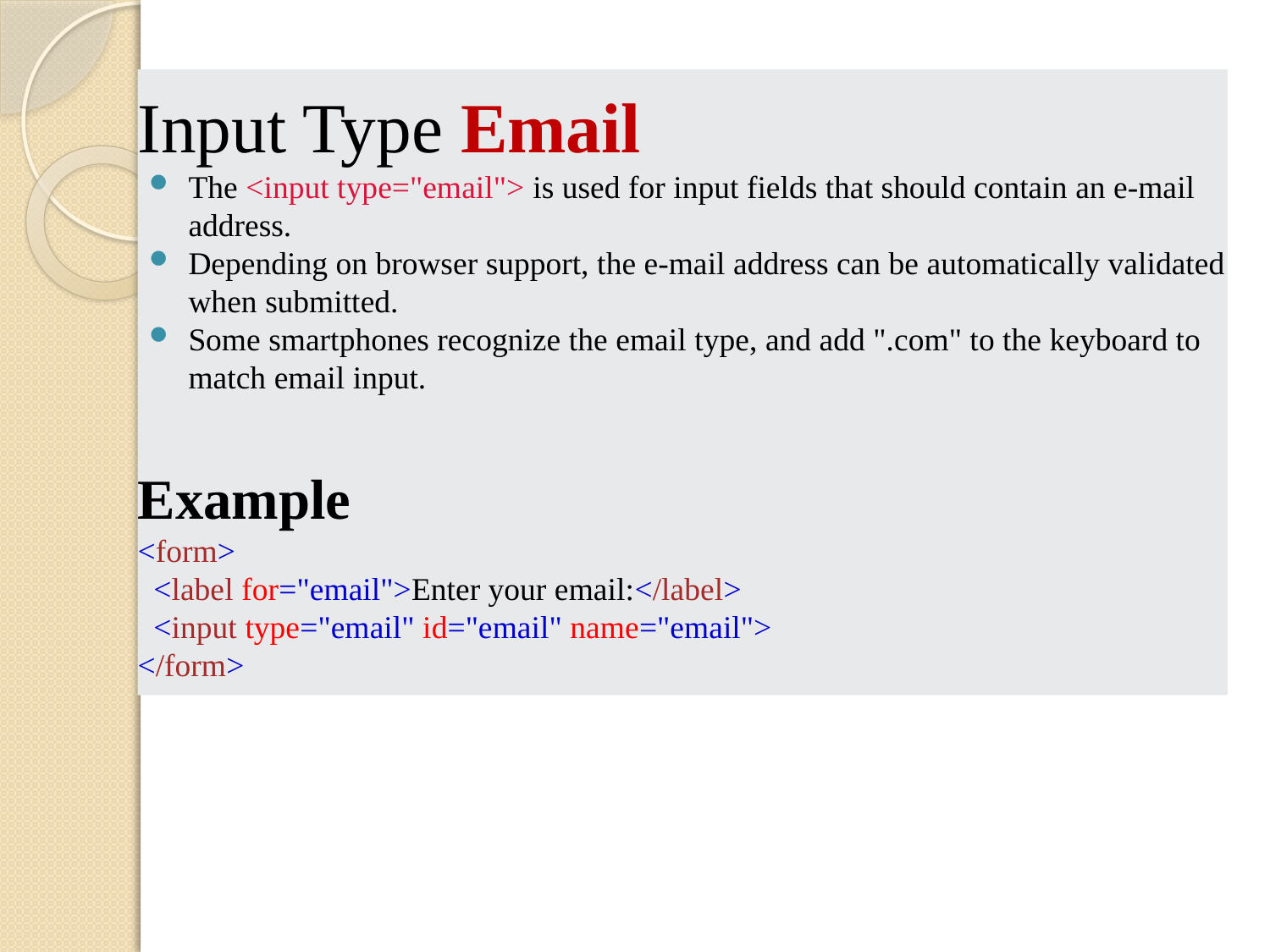

Input Type Email
The <input type="email"> is used for input fields that should contain an e-mail address.
Depending on browser support, the e-mail address can be automatically validated when submitted.
Some smartphones recognize the email type, and add ".com" to the keyboard to match email input.

Example
<form>
  <label for="email">Enter your email:</label>
  <input type="email" id="email" name="email">
</form>